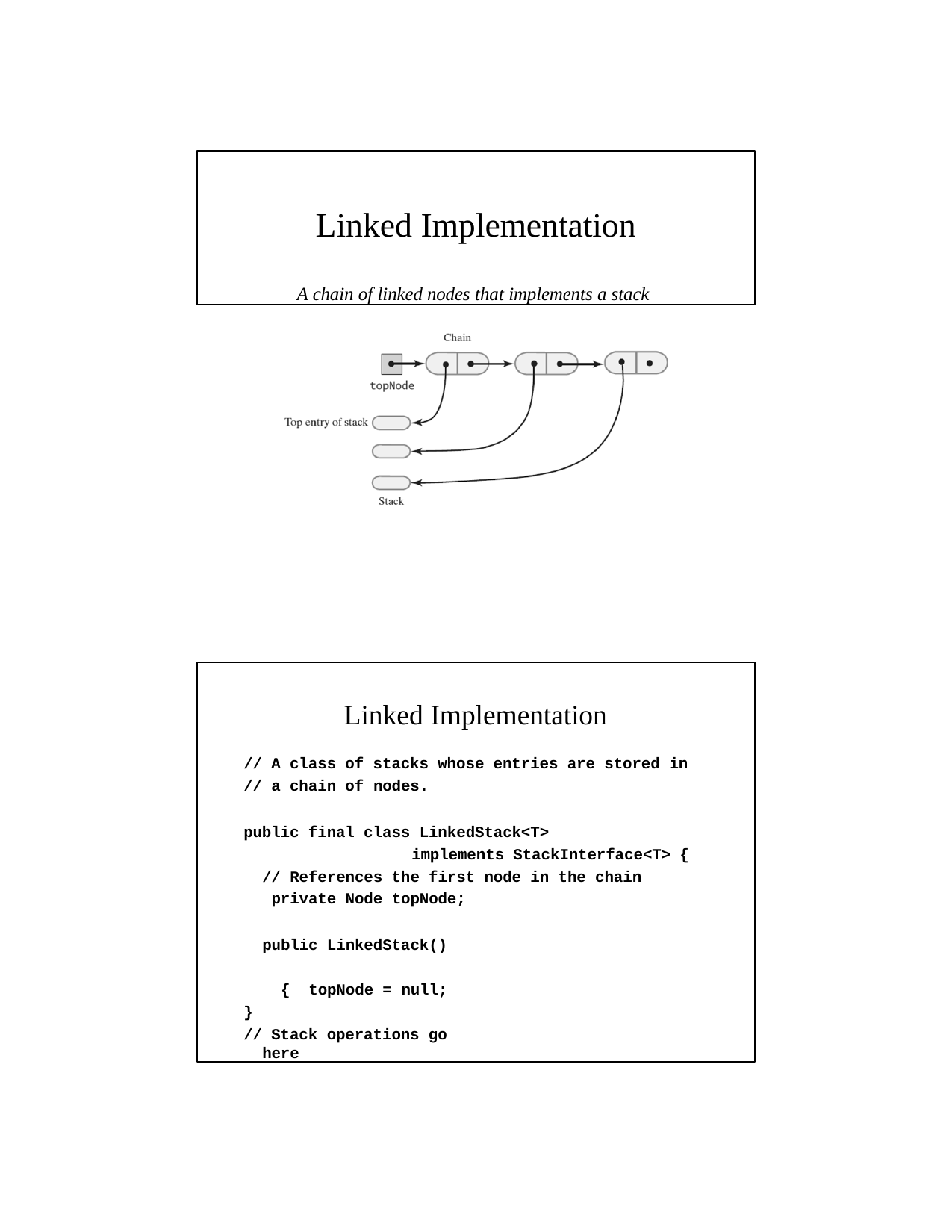

Linked Implementation

A chain of linked nodes that implements a stack

Linked Implementation
// A class of stacks whose entries are stored in
// a chain of nodes.

public final class LinkedStack<T>
implements StackInterface<T> {
// References the first node in the chain  private Node topNode;

public LinkedStack()	{  topNode = null;
}
// Stack operations go here